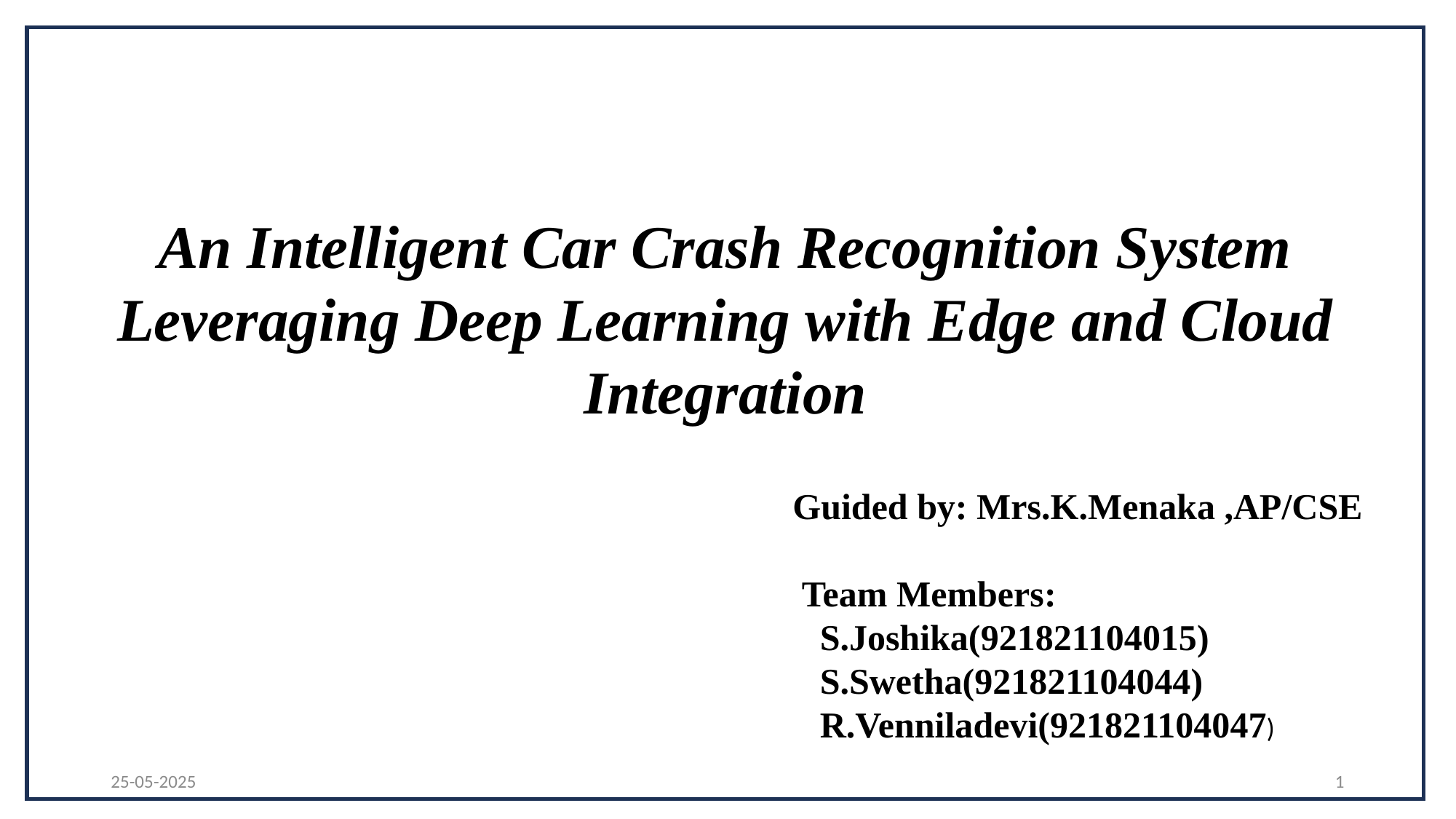

An Intelligent Car Crash Recognition System
Leveraging Deep Learning with Edge and Cloud
Integration
Guided by: Mrs.K.Menaka ,AP/CSE

 Team Members:
   S.Joshika(921821104015)
   S.Swetha(921821104044)
   R.Venniladevi(921821104047)
25-05-2025
1